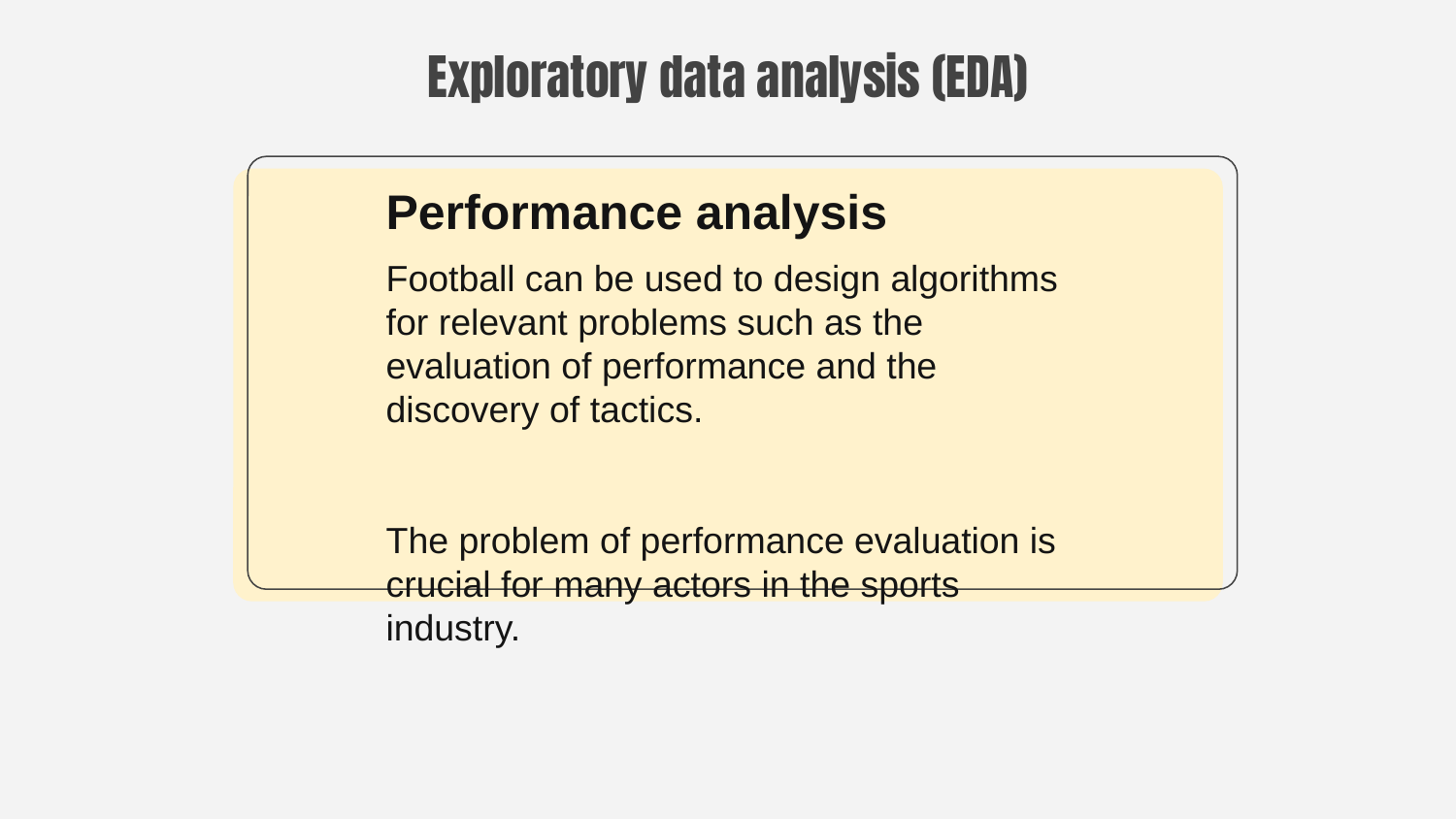

# Exploratory data analysis (EDA)
Performance analysis
Football can be used to design algorithms for relevant problems such as the evaluation of performance and the discovery of tactics.

The problem of performance evaluation is crucial for many actors in the sports industry.